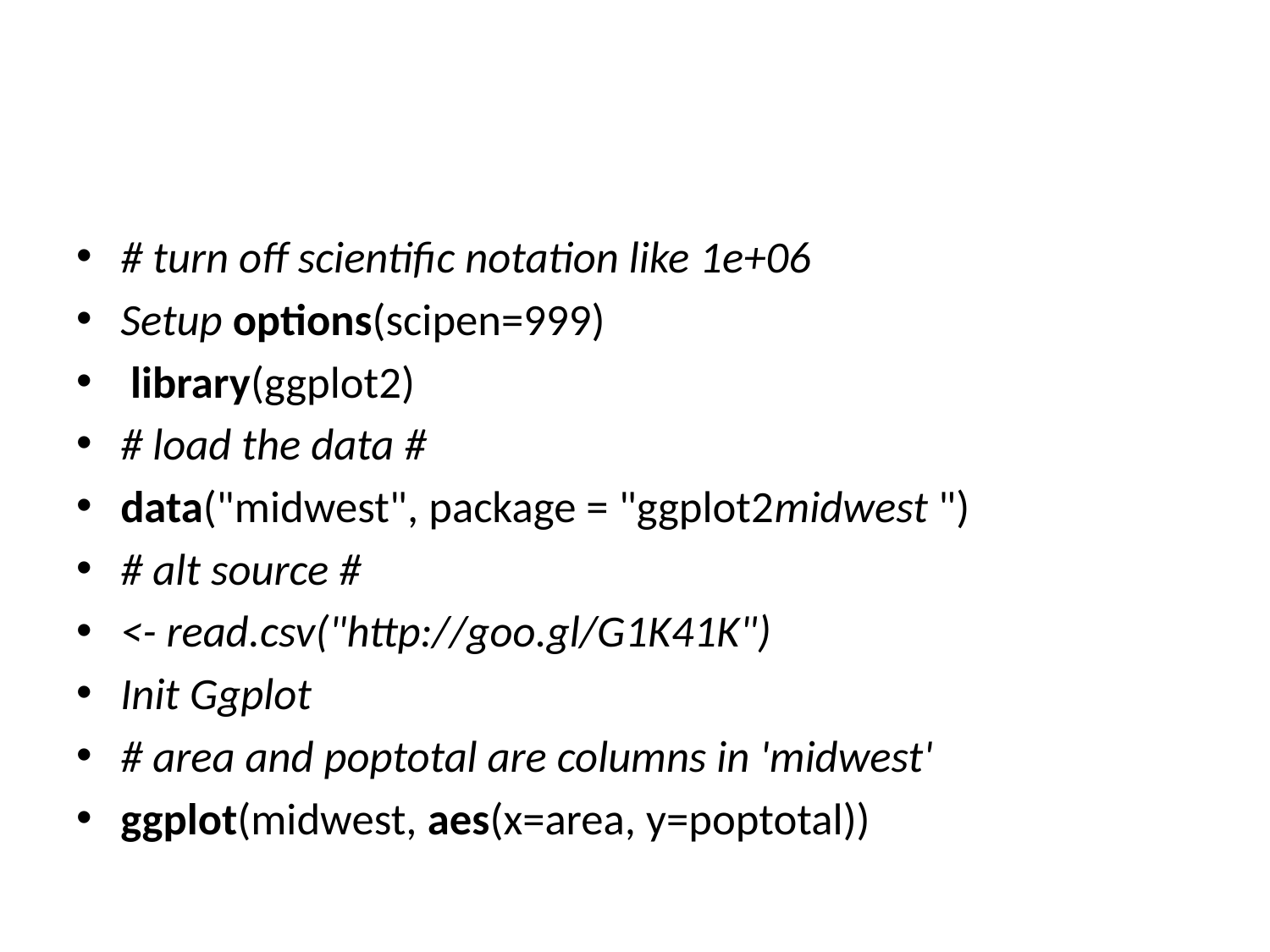

#
# turn off scientific notation like 1e+06
Setup options(scipen=999)
 library(ggplot2)
# load the data #
data("midwest", package = "ggplot2midwest ")
# alt source #
<- read.csv("http://goo.gl/G1K41K")
Init Ggplot
# area and poptotal are columns in 'midwest'
ggplot(midwest, aes(x=area, y=poptotal))